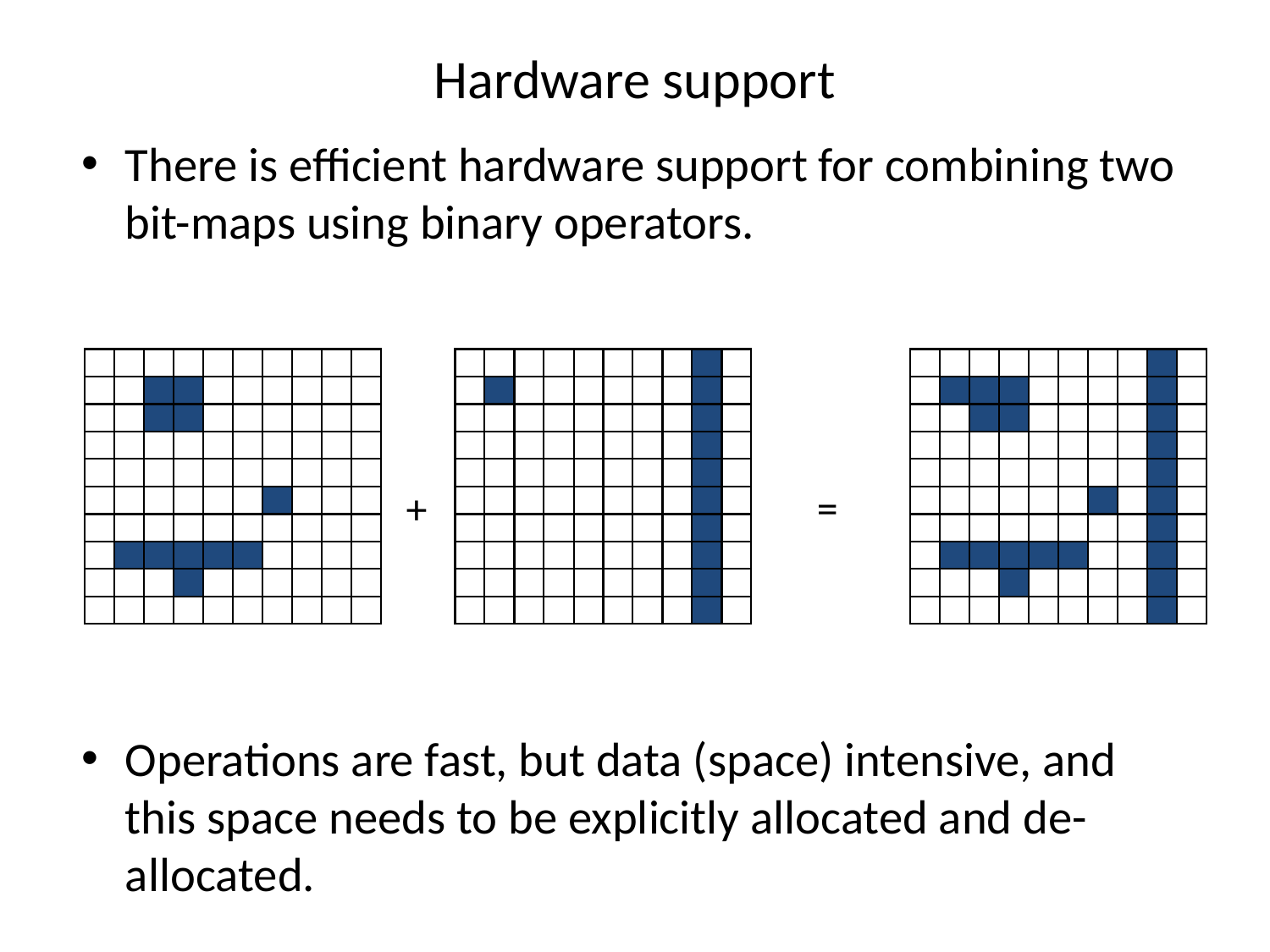

# Hardware support
There is efficient hardware support for combining two bit-maps using binary operators.

Operations are fast, but data (space) intensive, and this space needs to be explicitly allocated and de-allocated.

=
+